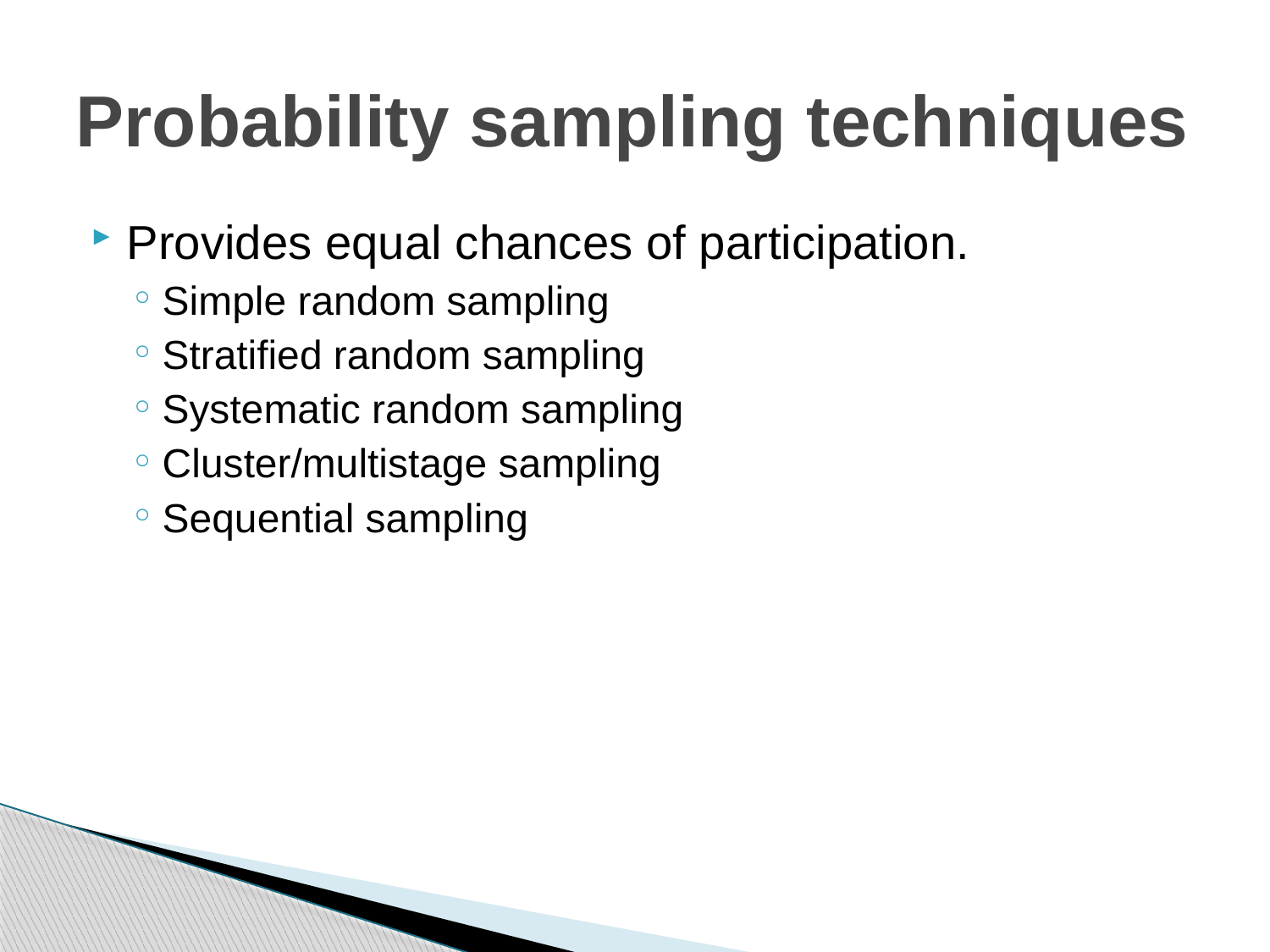

# Probability sampling techniques
Provides equal chances of participation.
Simple random sampling
Stratified random sampling
Systematic random sampling
Cluster/multistage sampling
Sequential sampling